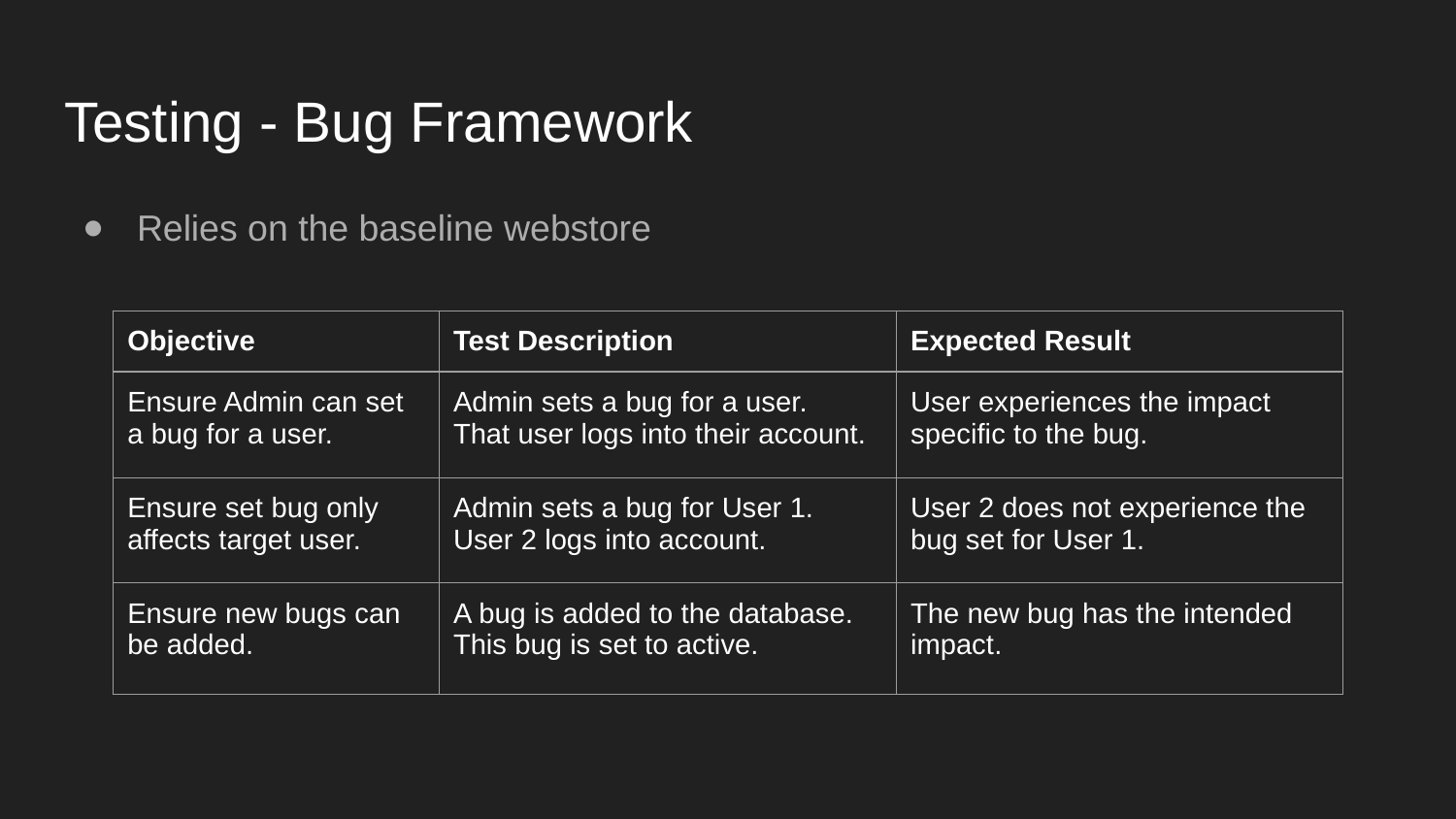

# Testing - Bug Framework
Relies on the baseline webstore
| Objective | Test Description | Expected Result |
| --- | --- | --- |
| Ensure Admin can set a bug for a user. | Admin sets a bug for a user. That user logs into their account. | User experiences the impact specific to the bug. |
| Ensure set bug only affects target user. | Admin sets a bug for User 1. User 2 logs into account. | User 2 does not experience the bug set for User 1. |
| Ensure new bugs can be added. | A bug is added to the database. This bug is set to active. | The new bug has the intended impact. |